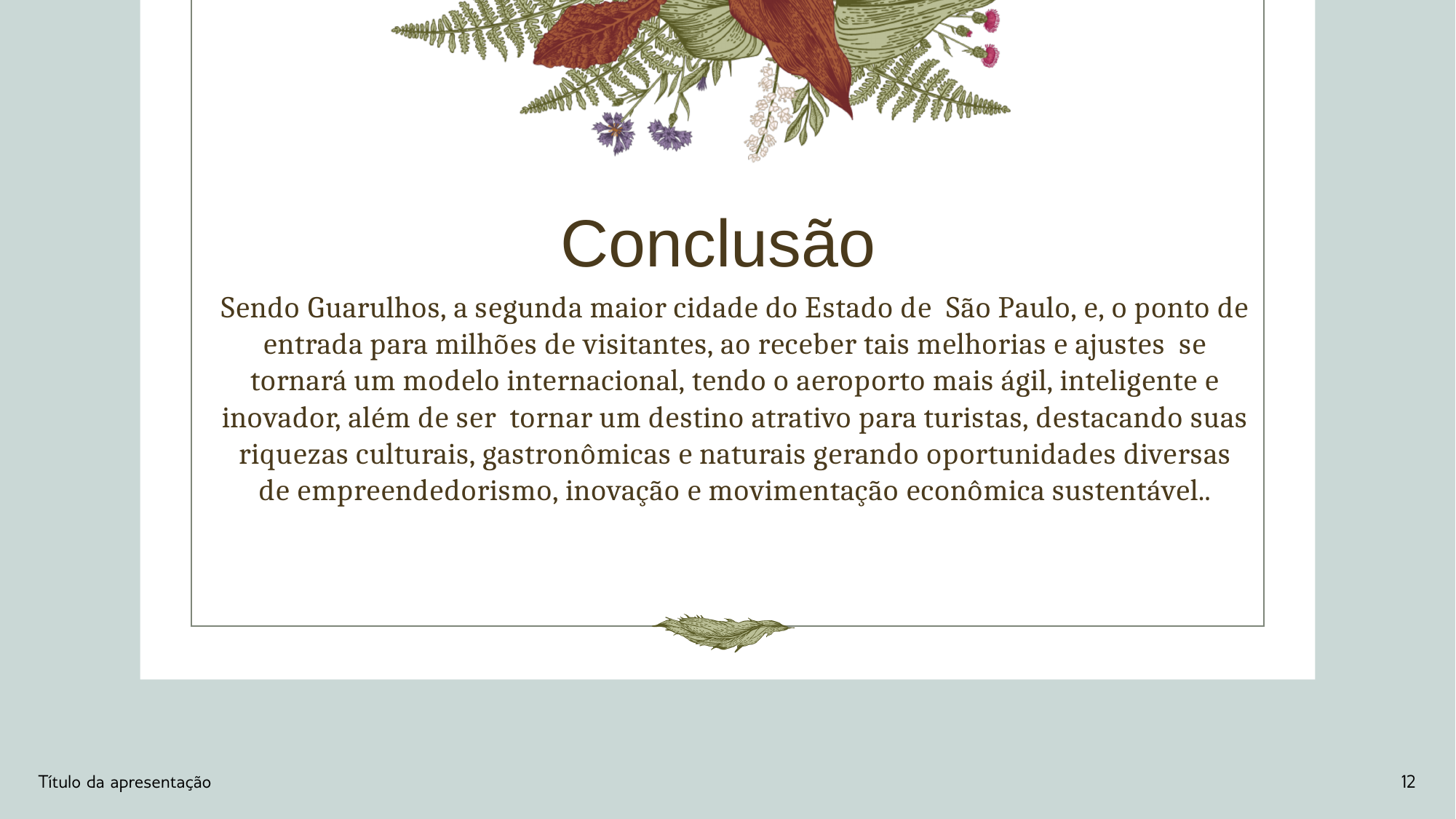

# Conclusão
Sendo Guarulhos, a segunda maior cidade do Estado de  São Paulo, e, o ponto de entrada para milhões de visitantes, ao receber tais melhorias e ajustes  se tornará um modelo internacional, tendo o aeroporto mais ágil, inteligente e inovador, além de ser  tornar um destino atrativo para turistas, destacando suas riquezas culturais, gastronômicas e naturais gerando oportunidades diversas de empreendedorismo, inovação e movimentação econômica sustentável..
Título da apresentação
12